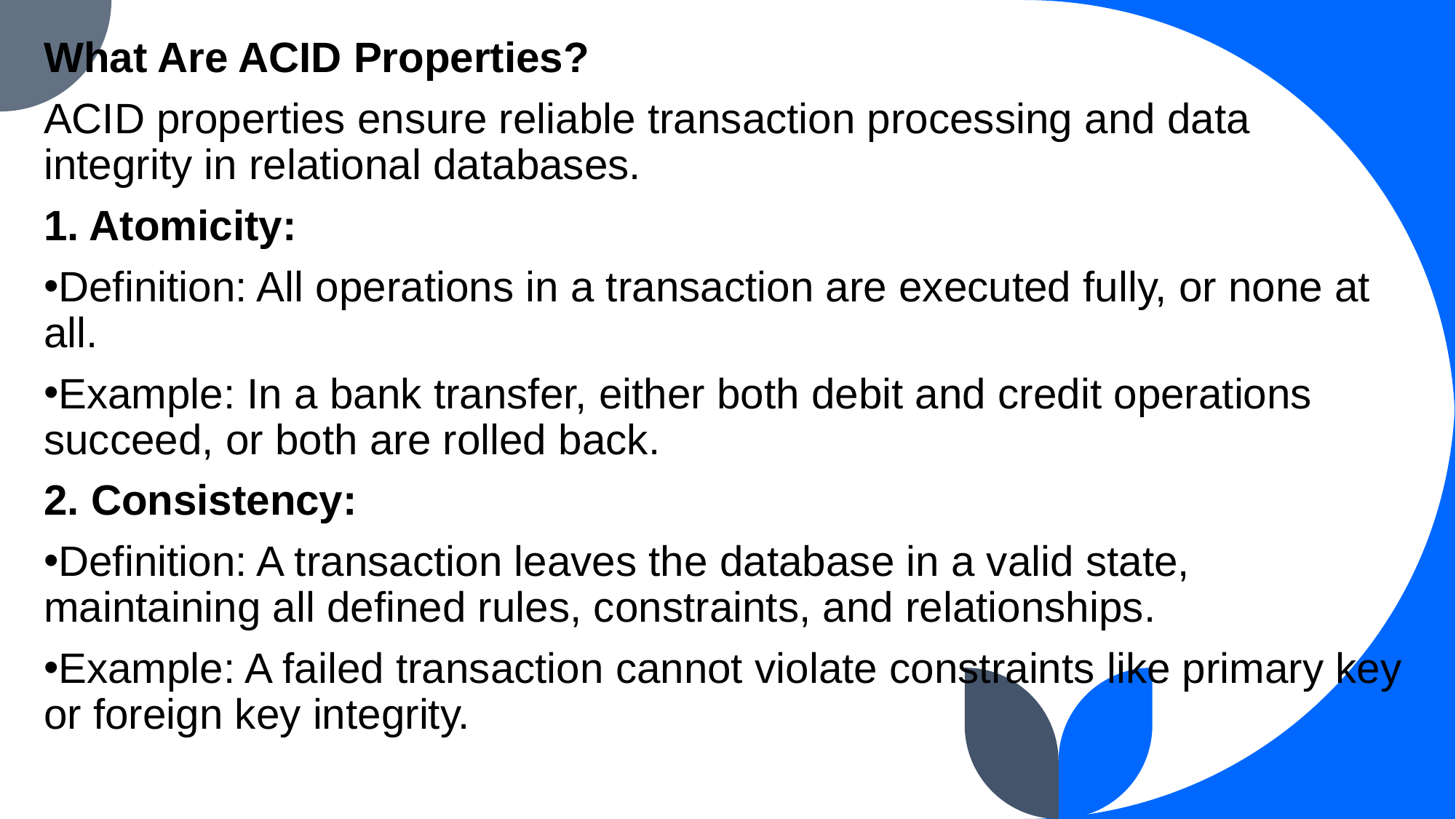

What Are ACID Properties?
ACID properties ensure reliable transaction processing and data integrity in relational databases.
1. Atomicity:
Definition: All operations in a transaction are executed fully, or none at all.
Example: In a bank transfer, either both debit and credit operations succeed, or both are rolled back.
2. Consistency:
Definition: A transaction leaves the database in a valid state, maintaining all defined rules, constraints, and relationships.
Example: A failed transaction cannot violate constraints like primary key or foreign key integrity.